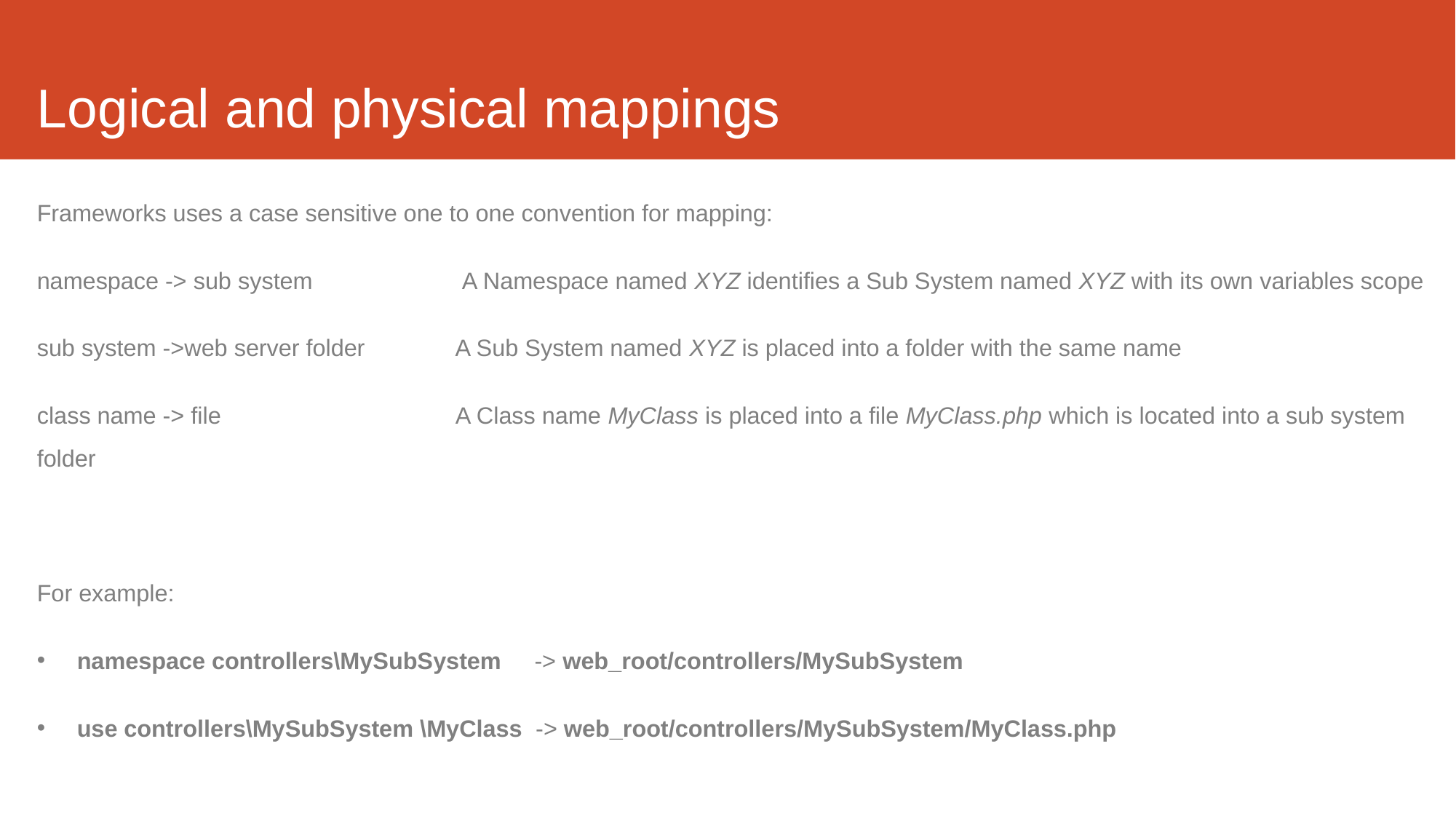

# Logical and physical mappings
Frameworks uses a case sensitive one to one convention for mapping:
namespace -> sub system                       A Namespace named XYZ identifies a Sub System named XYZ with its own variables scope
sub system ->web server folder              A Sub System named XYZ is placed into a folder with the same name
class name -> file                                    A Class name MyClass is placed into a file MyClass.php which is located into a sub system folder

For example:
 namespace controllers\MySubSystem     -> web_root/controllers/MySubSystem
 use controllers\MySubSystem \MyClass  -> web_root/controllers/MySubSystem/MyClass.php